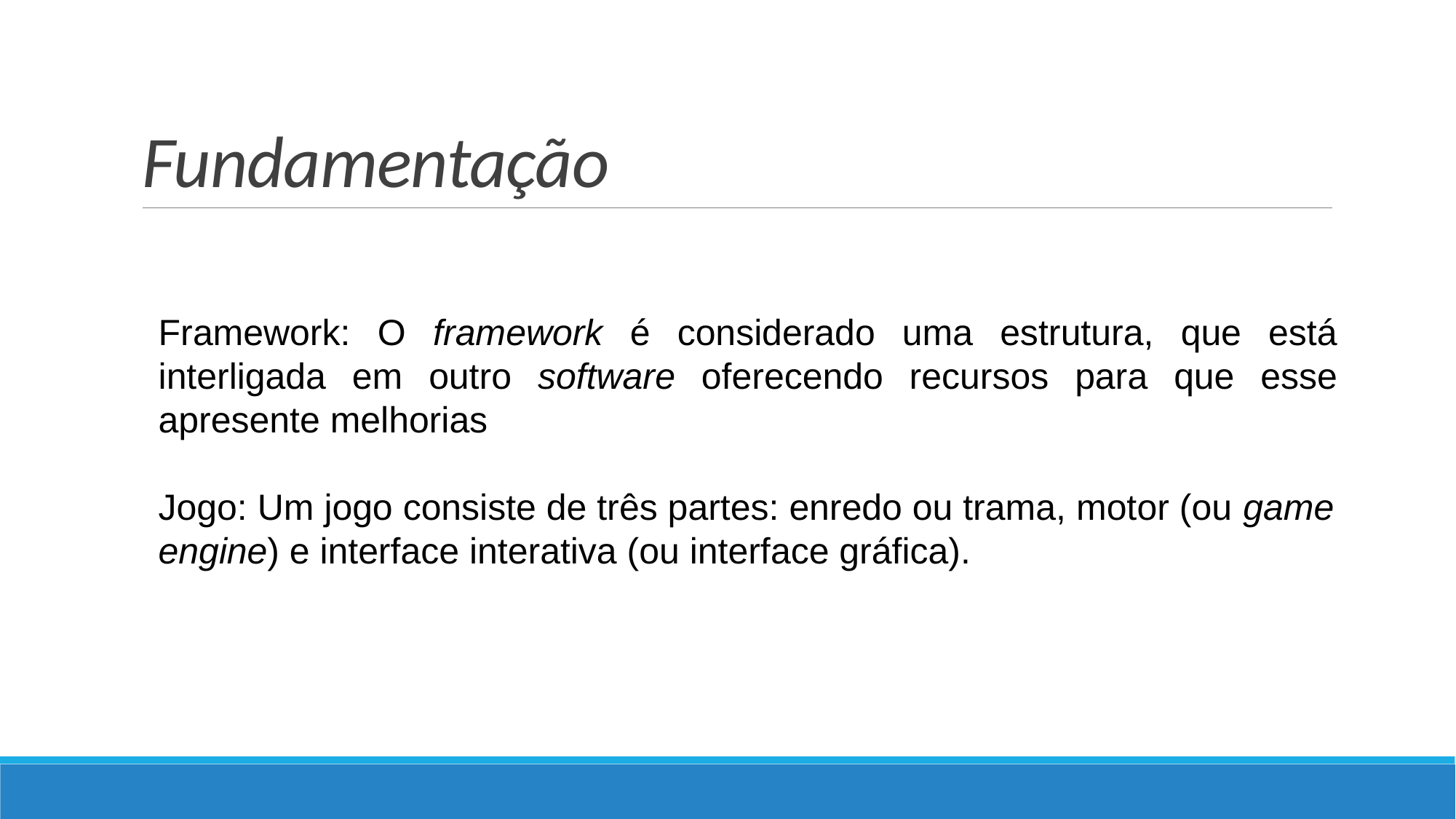

# Fundamentação
Framework: O framework é considerado uma estrutura, que está interligada em outro software oferecendo recursos para que esse apresente melhorias

Jogo: Um jogo consiste de três partes: enredo ou trama, motor (ou game engine) e interface interativa (ou interface gráfica).